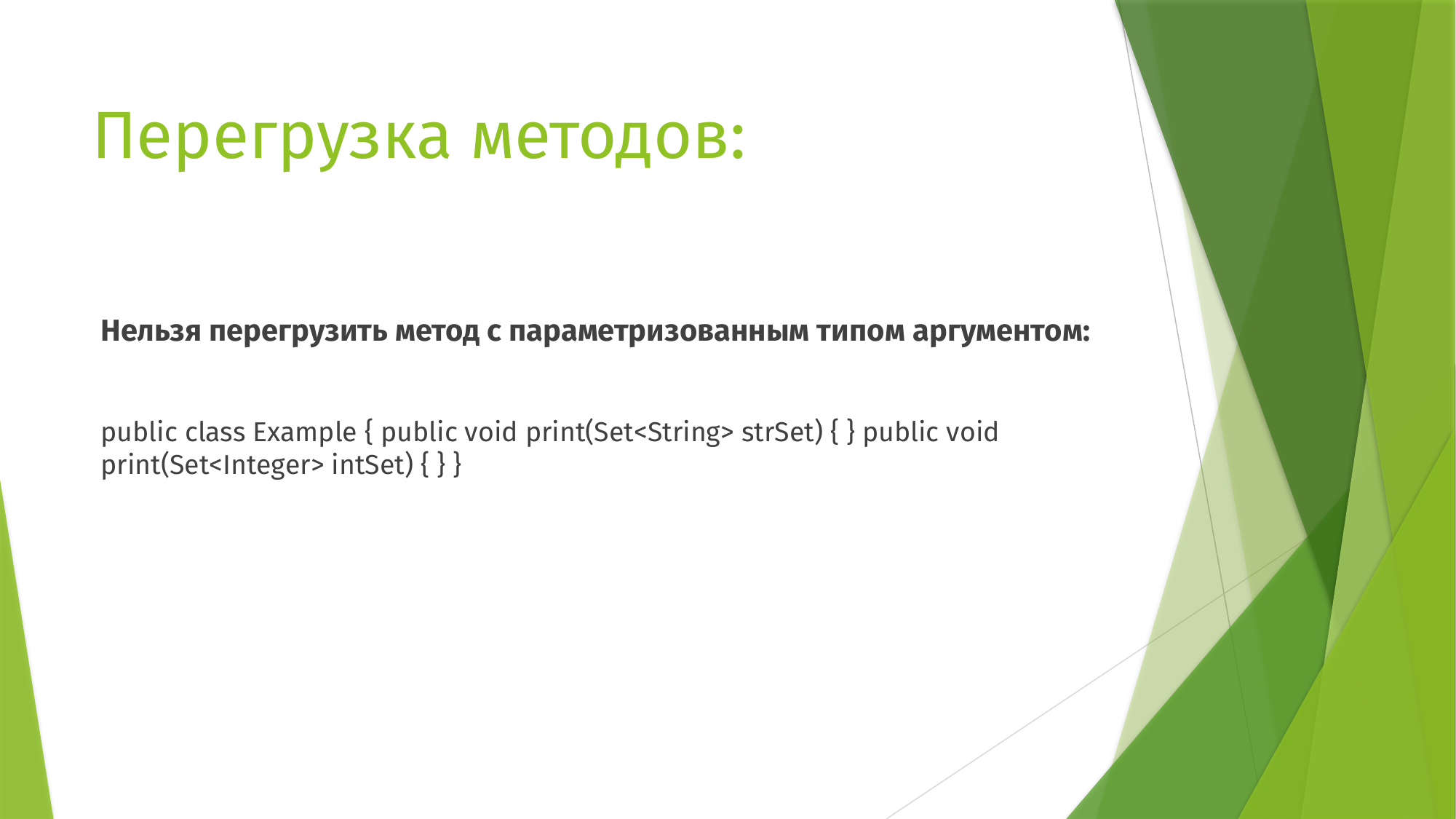

# Перегрузка методов:
Нельзя перегрузить метод с параметризованным типом аргументом:

public class Example { public void print(Set<String> strSet) { } public void print(Set<Integer> intSet) { } }